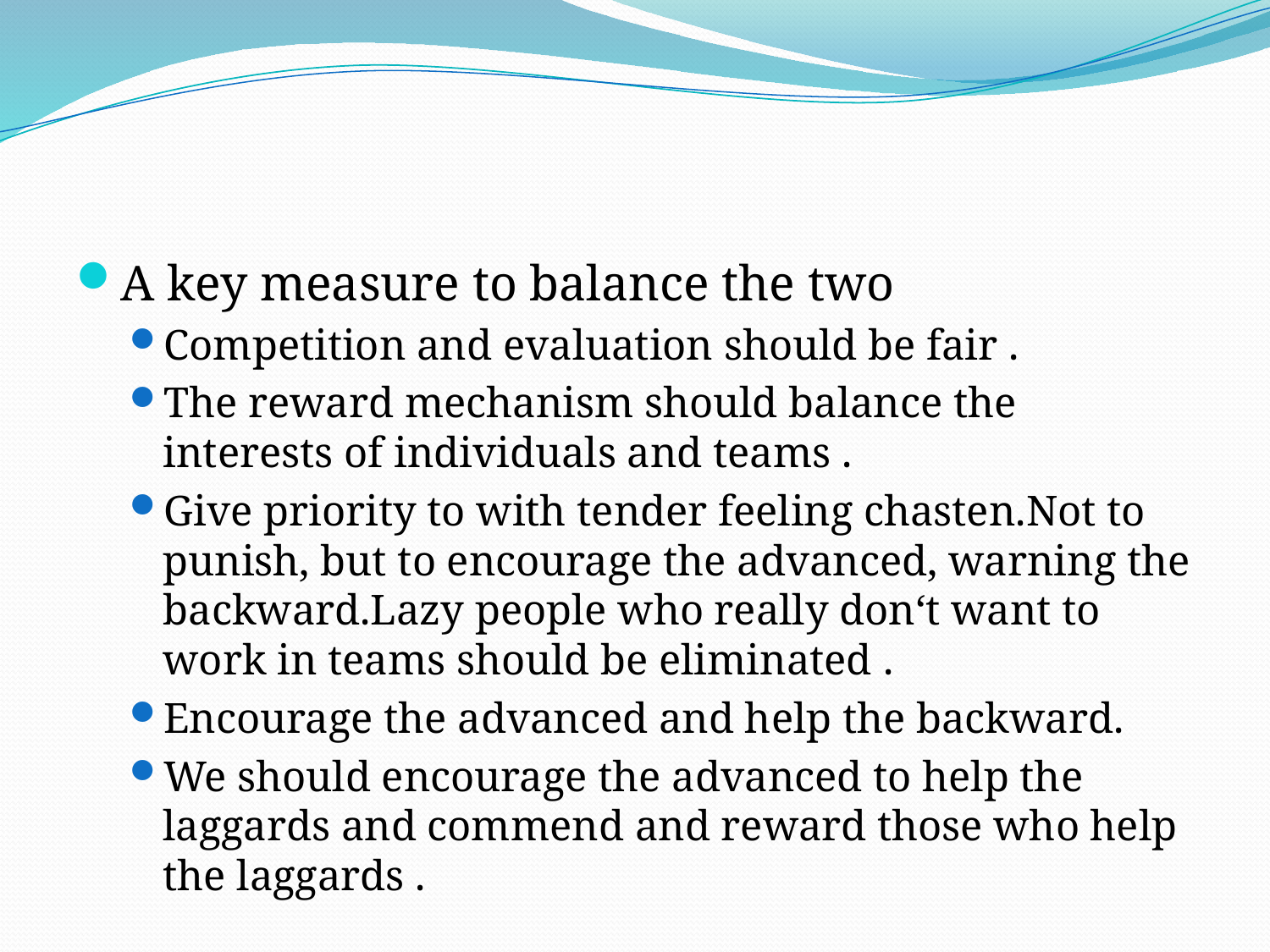

A key measure to balance the two
Competition and evaluation should be fair .
The reward mechanism should balance the interests of individuals and teams .
Give priority to with tender feeling chasten.Not to punish, but to encourage the advanced, warning the backward.Lazy people who really don‘t want to work in teams should be eliminated .
Encourage the advanced and help the backward.
We should encourage the advanced to help the laggards and commend and reward those who help the laggards .